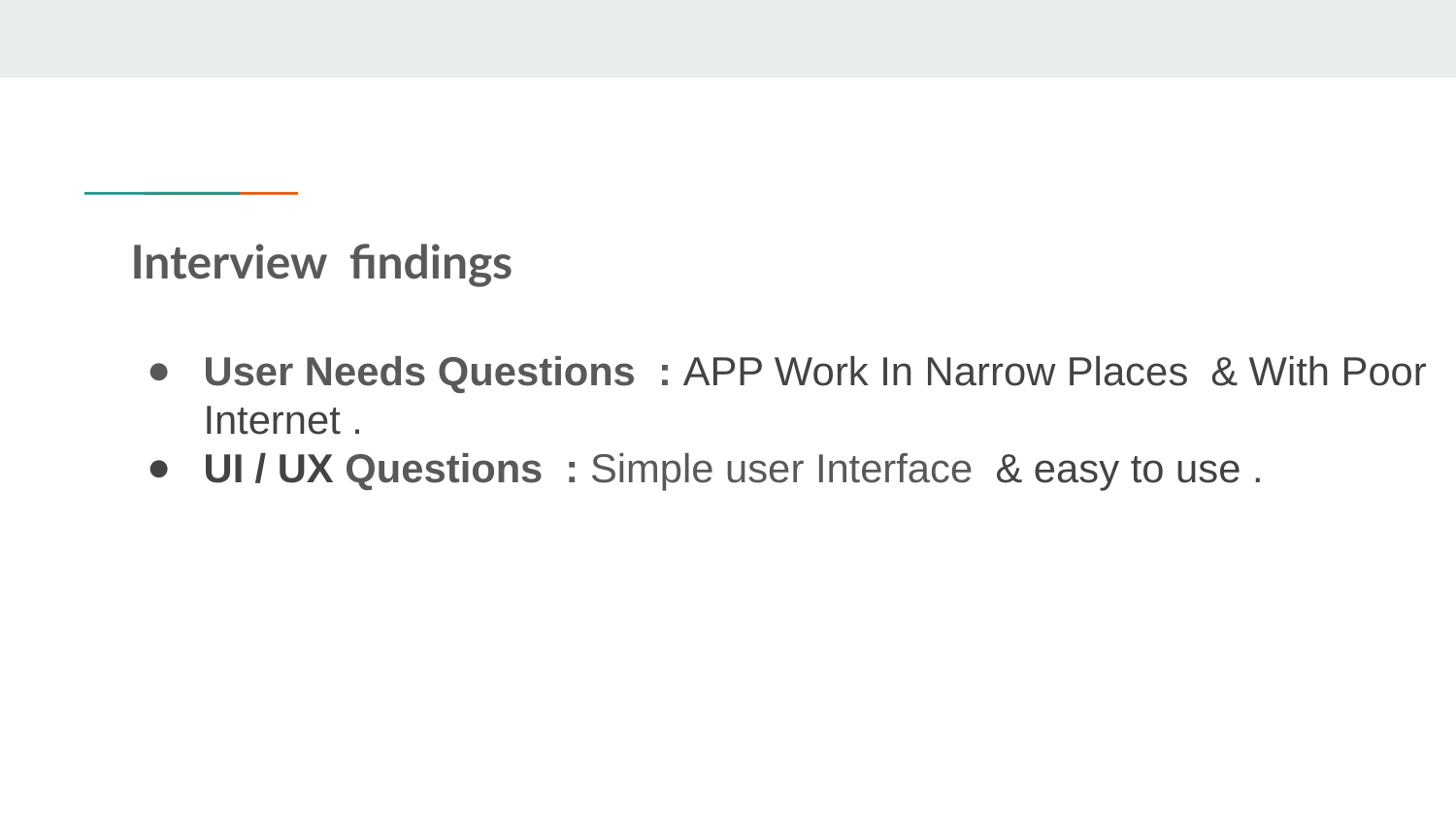

# Interview  findings

User Needs Questions  : APP Work In Narrow Places  & With Poor Internet .
UI / UX Questions  : Simple user Interface  & easy to use .